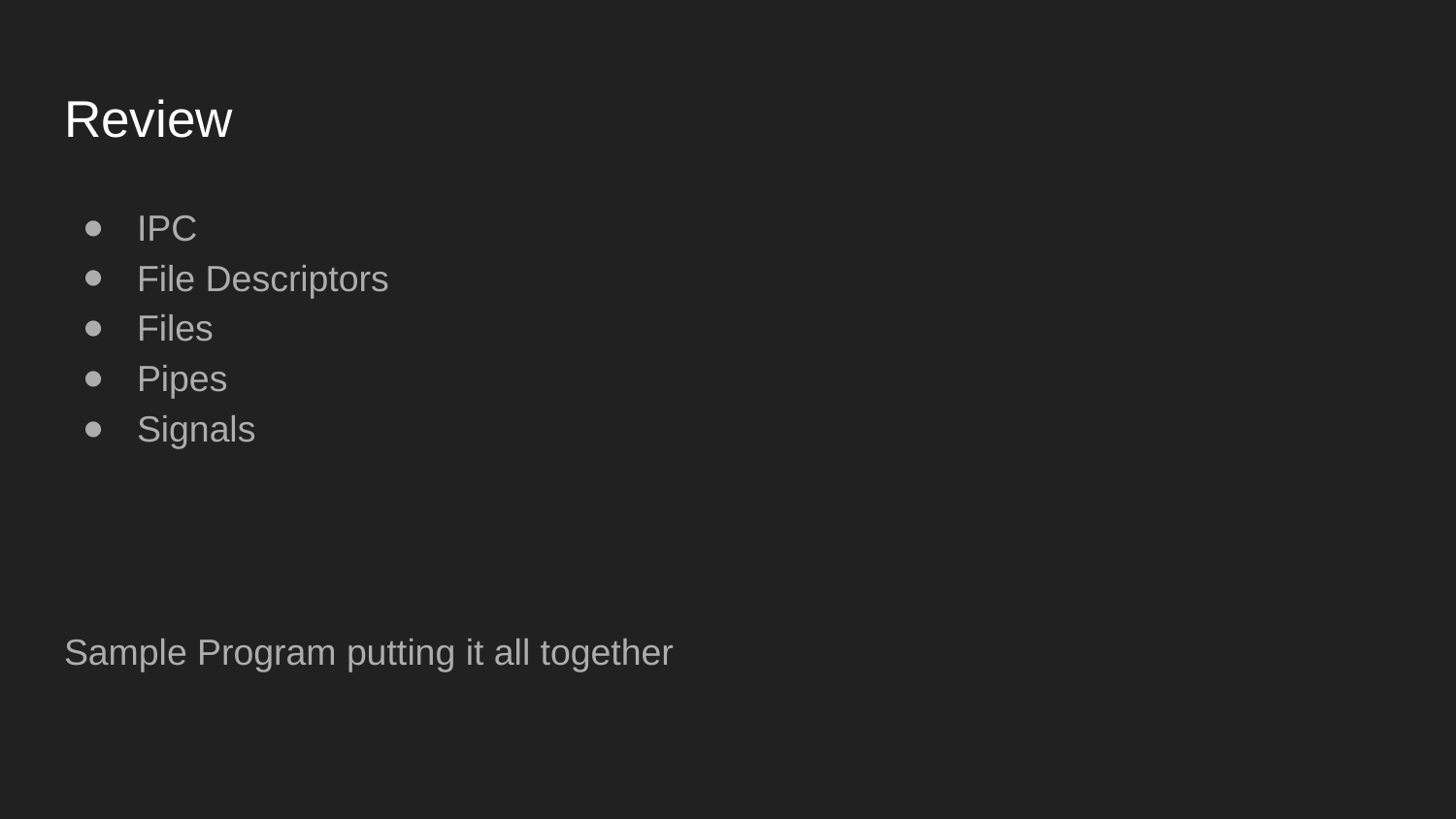

# Review
IPC
File Descriptors
Files
Pipes
Signals

Sample Program putting it all together